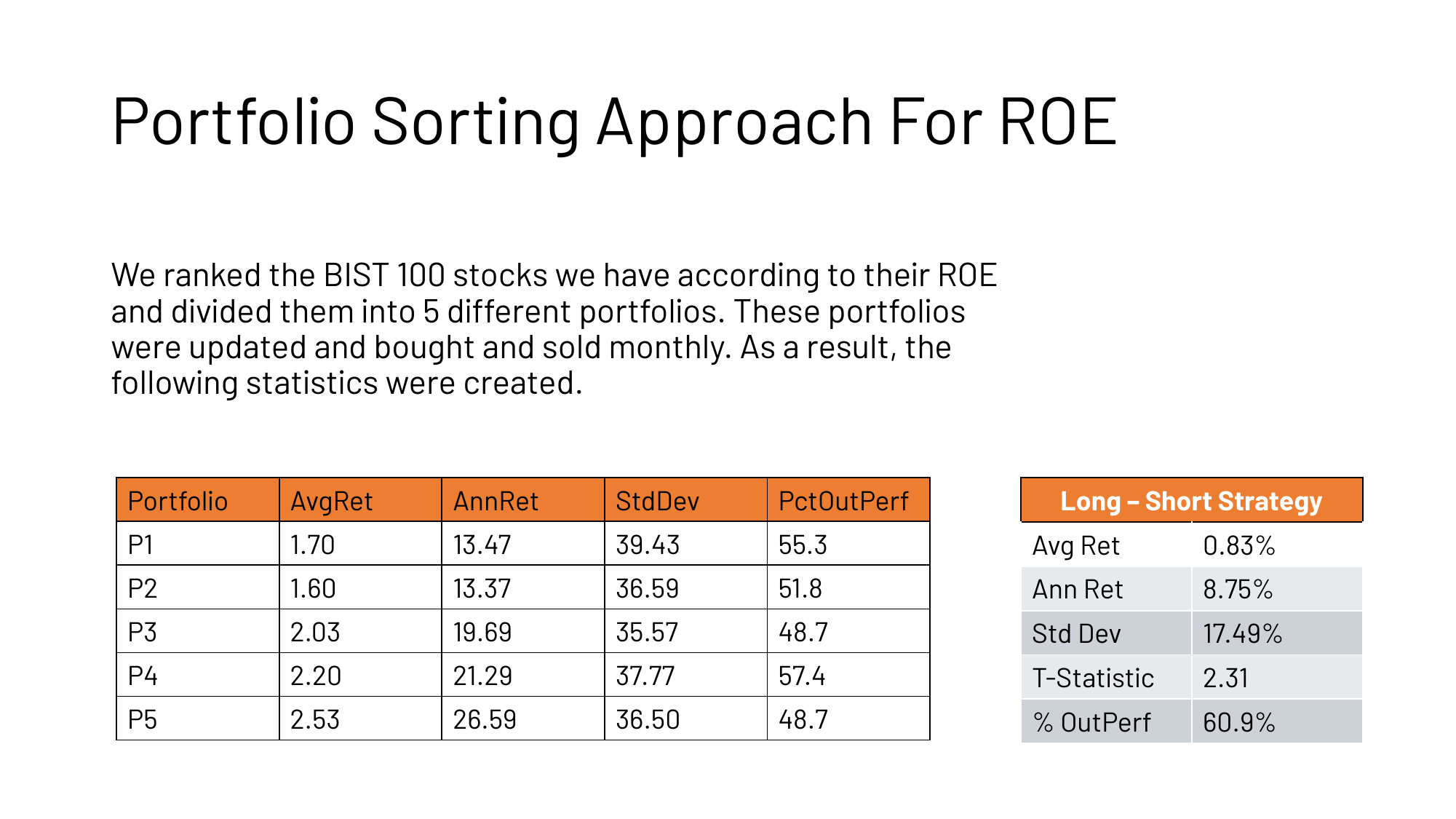

# Portfolio Sorting Approach For ROE
We ranked the BIST 100 stocks we have according to their ROE and divided them into 5 different portfolios. These portfolios were updated and bought and sold monthly. As a result, the following statistics were created.
| Portfolio | AvgRet | AnnRet | StdDev | PctOutPerf |
| --- | --- | --- | --- | --- |
| P1 | 1.70 | 13.47 | 39.43 | 55.3 |
| P2 | 1.60 | 13.37 | 36.59 | 51.8 |
| P3 | 2.03 | 19.69 | 35.57 | 48.7 |
| P4 | 2.20 | 21.29 | 37.77 | 57.4 |
| P5 | 2.53 | 26.59 | 36.50 | 48.7 |
| Long – Short Strategy |  |
| --- | --- |
| Avg Ret | 0.83% |
| Ann Ret | 8.75% |
| Std Dev | 17.49% |
| T-Statistic | 2.31 |
| % OutPerf | 60.9% |